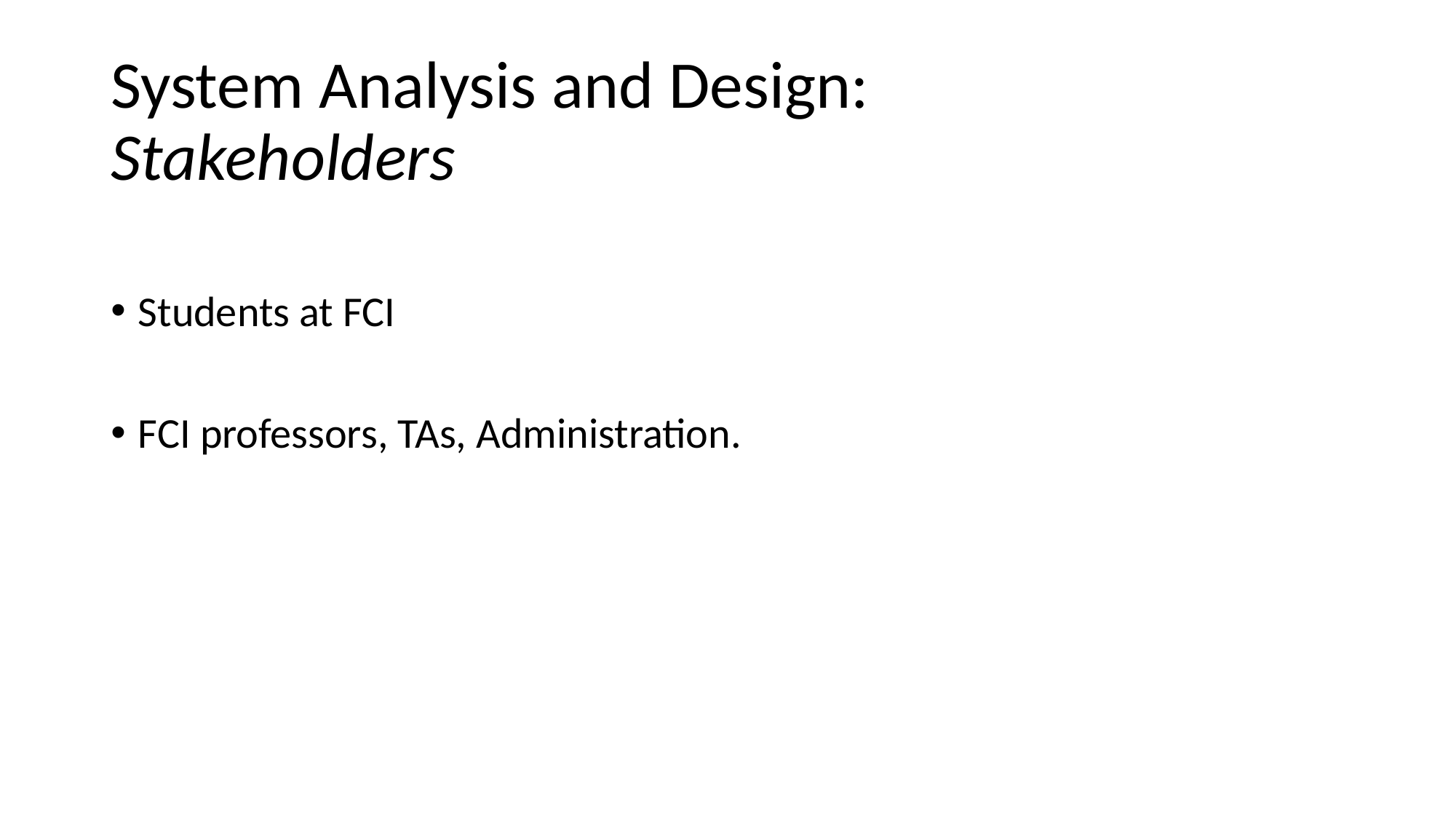

# System Analysis and Design: Stakeholders

Students at FCI

FCI professors, TAs, Administration.